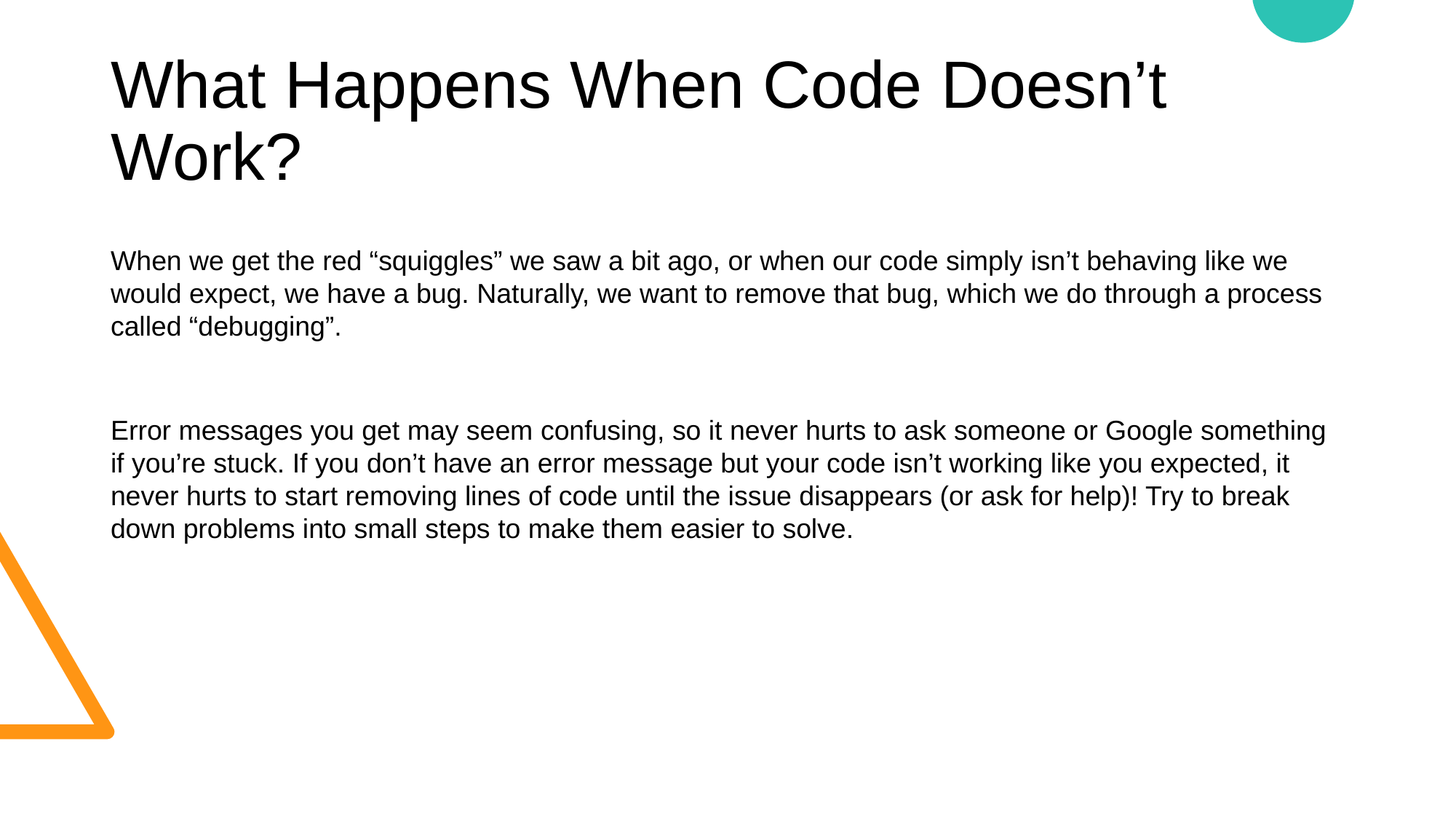

# What Happens When Code Doesn’t Work?
When we get the red “squiggles” we saw a bit ago, or when our code simply isn’t behaving like we would expect, we have a bug. Naturally, we want to remove that bug, which we do through a process called “debugging”.
Error messages you get may seem confusing, so it never hurts to ask someone or Google something if you’re stuck. If you don’t have an error message but your code isn’t working like you expected, it never hurts to start removing lines of code until the issue disappears (or ask for help)! Try to break down problems into small steps to make them easier to solve.